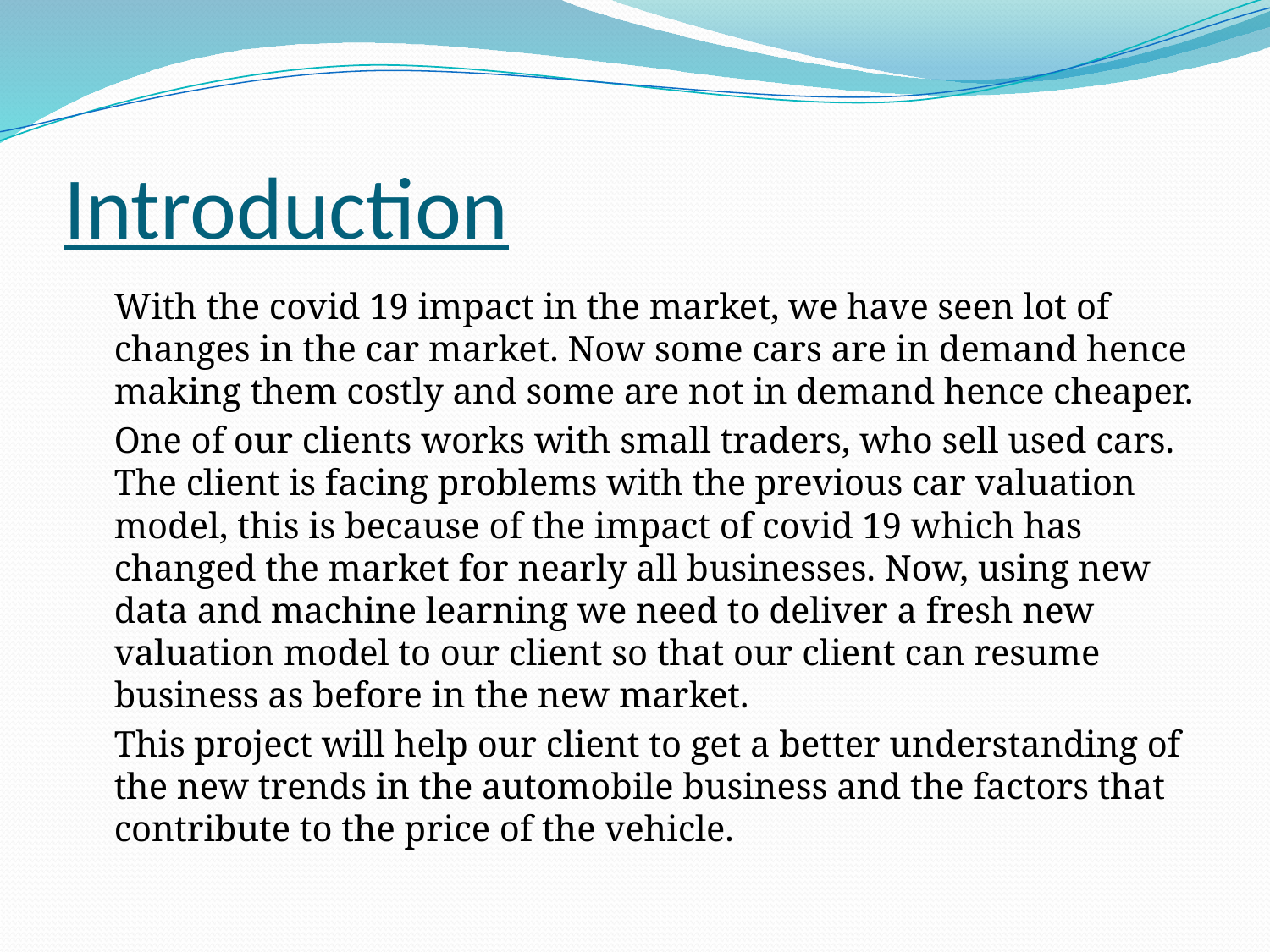

# Introduction
	With the covid 19 impact in the market, we have seen lot of changes in the car market. Now some cars are in demand hence making them costly and some are not in demand hence cheaper.
	One of our clients works with small traders, who sell used cars. The client is facing problems with the previous car valuation model, this is because of the impact of covid 19 which has changed the market for nearly all businesses. Now, using new data and machine learning we need to deliver a fresh new valuation model to our client so that our client can resume business as before in the new market.
	This project will help our client to get a better understanding of the new trends in the automobile business and the factors that contribute to the price of the vehicle.